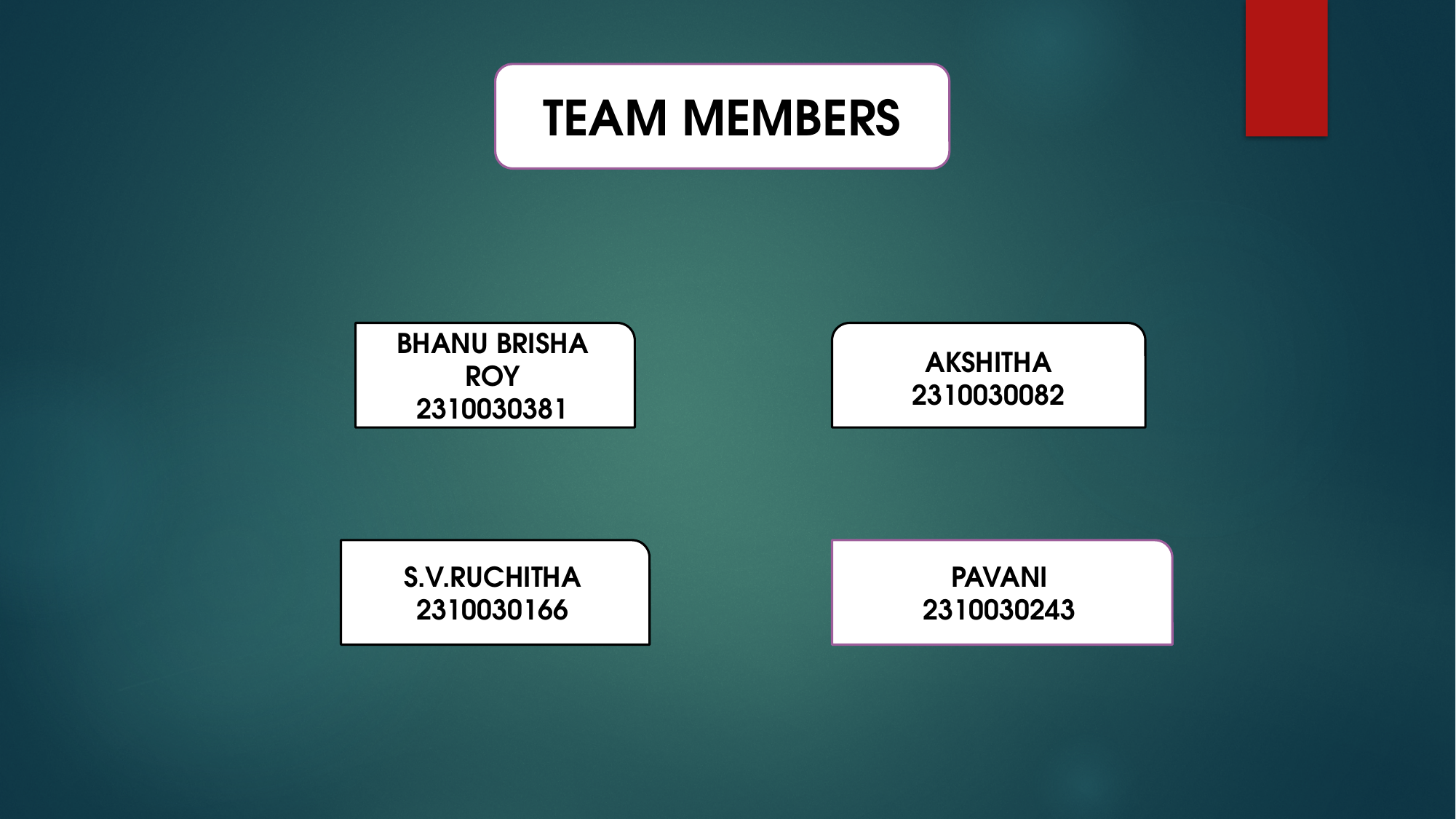

TEAM MEMBERS
BHANU BRISHA ROY
2310030381
AKSHITHA
2310030082
S.V.RUCHITHA
2310030166
PAVANI
2310030243